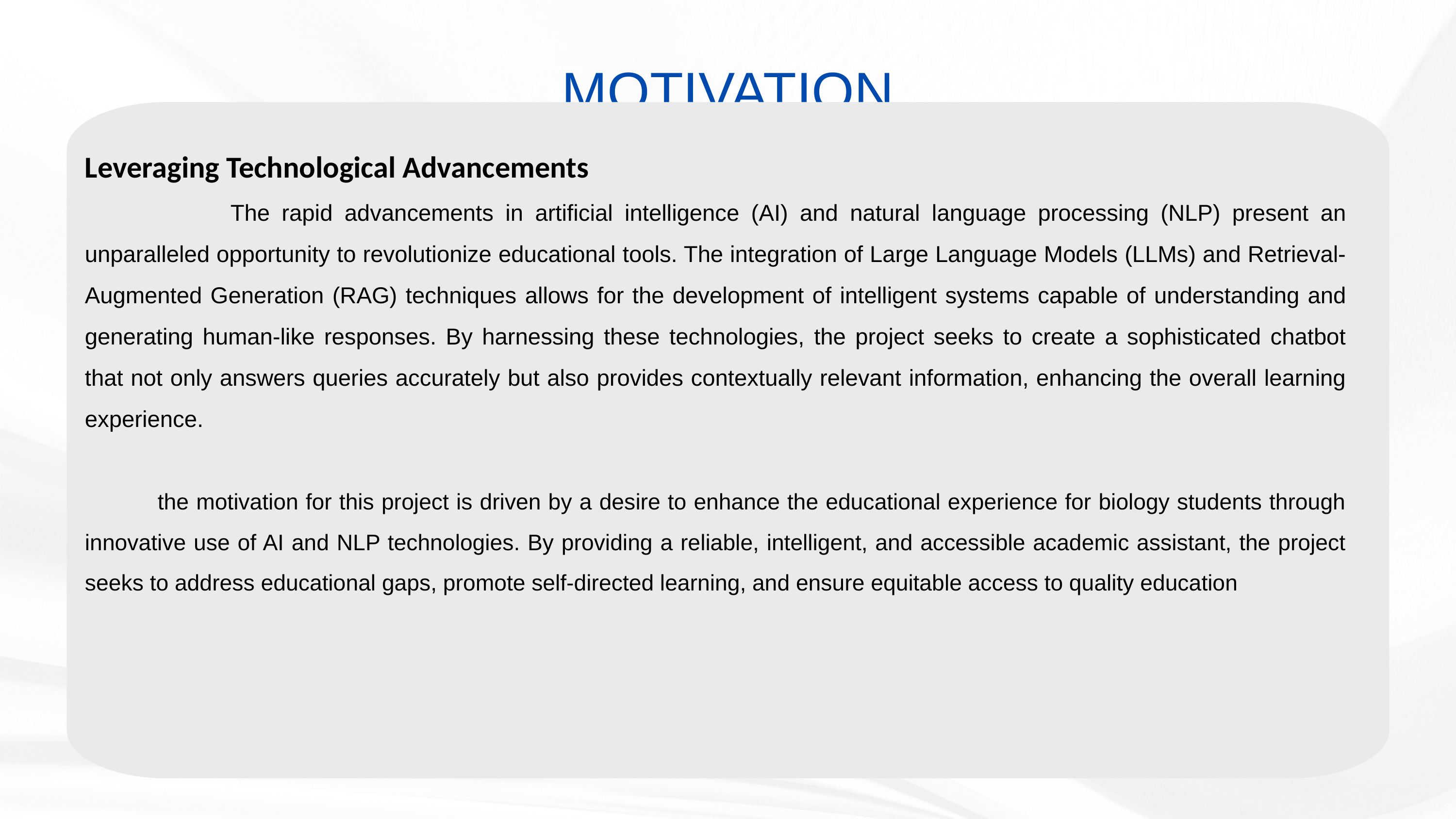

MOTIVATION

Leveraging Technological Advancements
		The rapid advancements in artificial intelligence (AI) and natural language processing (NLP) present an unparalleled opportunity to revolutionize educational tools. The integration of Large Language Models (LLMs) and Retrieval-Augmented Generation (RAG) techniques allows for the development of intelligent systems capable of understanding and generating human-like responses. By harnessing these technologies, the project seeks to create a sophisticated chatbot that not only answers queries accurately but also provides contextually relevant information, enhancing the overall learning experience.

	the motivation for this project is driven by a desire to enhance the educational experience for biology students through innovative use of AI and NLP technologies. By providing a reliable, intelligent, and accessible academic assistant, the project seeks to address educational gaps, promote self-directed learning, and ensure equitable access to quality education